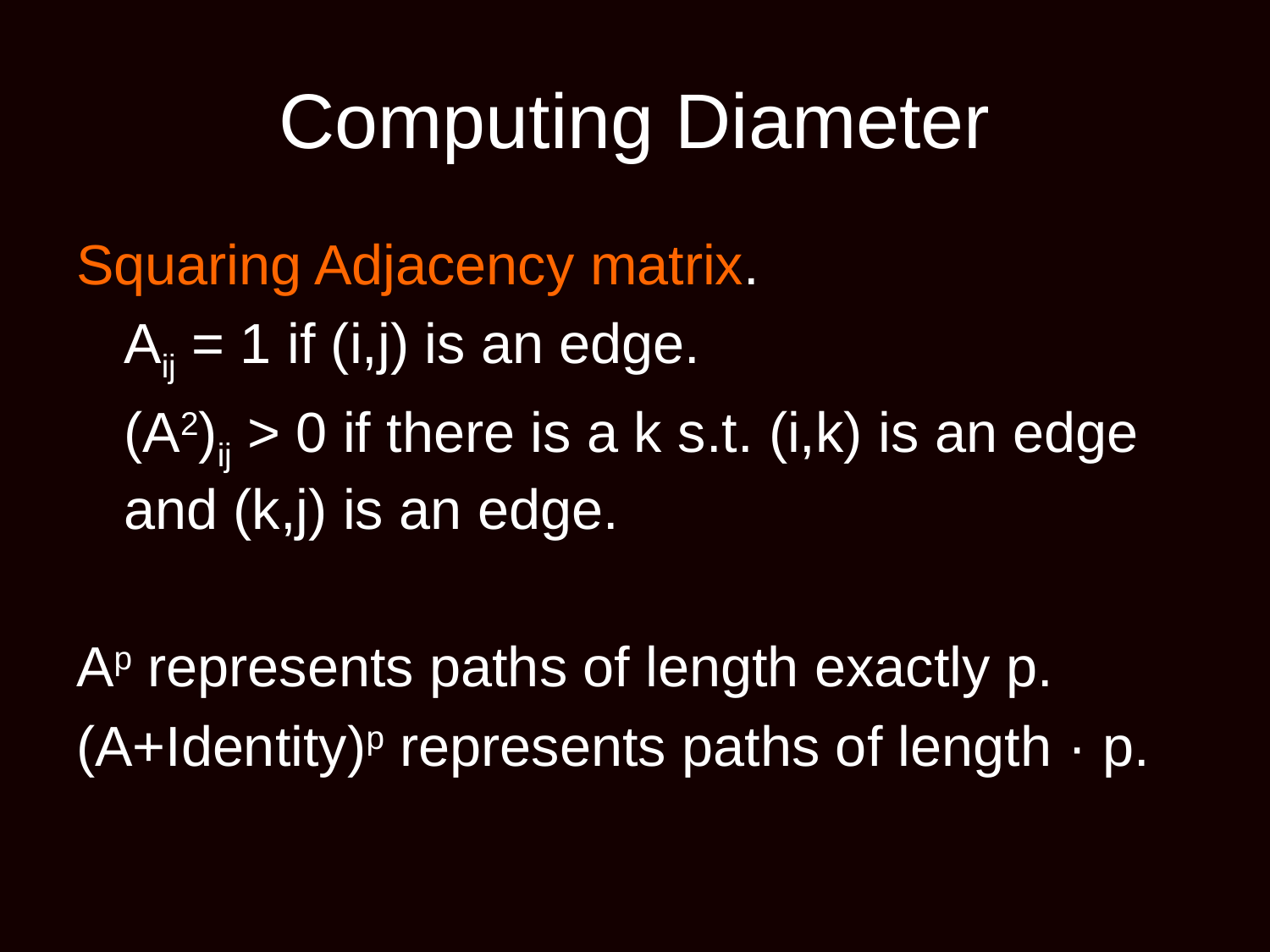

# Computing Diameter
Squaring Adjacency matrix.
	Aij = 1 if (i,j) is an edge.
	(A2)ij > 0 if there is a k s.t. (i,k) is an edge and (k,j) is an edge.

Ap represents paths of length exactly p.
(A+Identity)p represents paths of length · p.